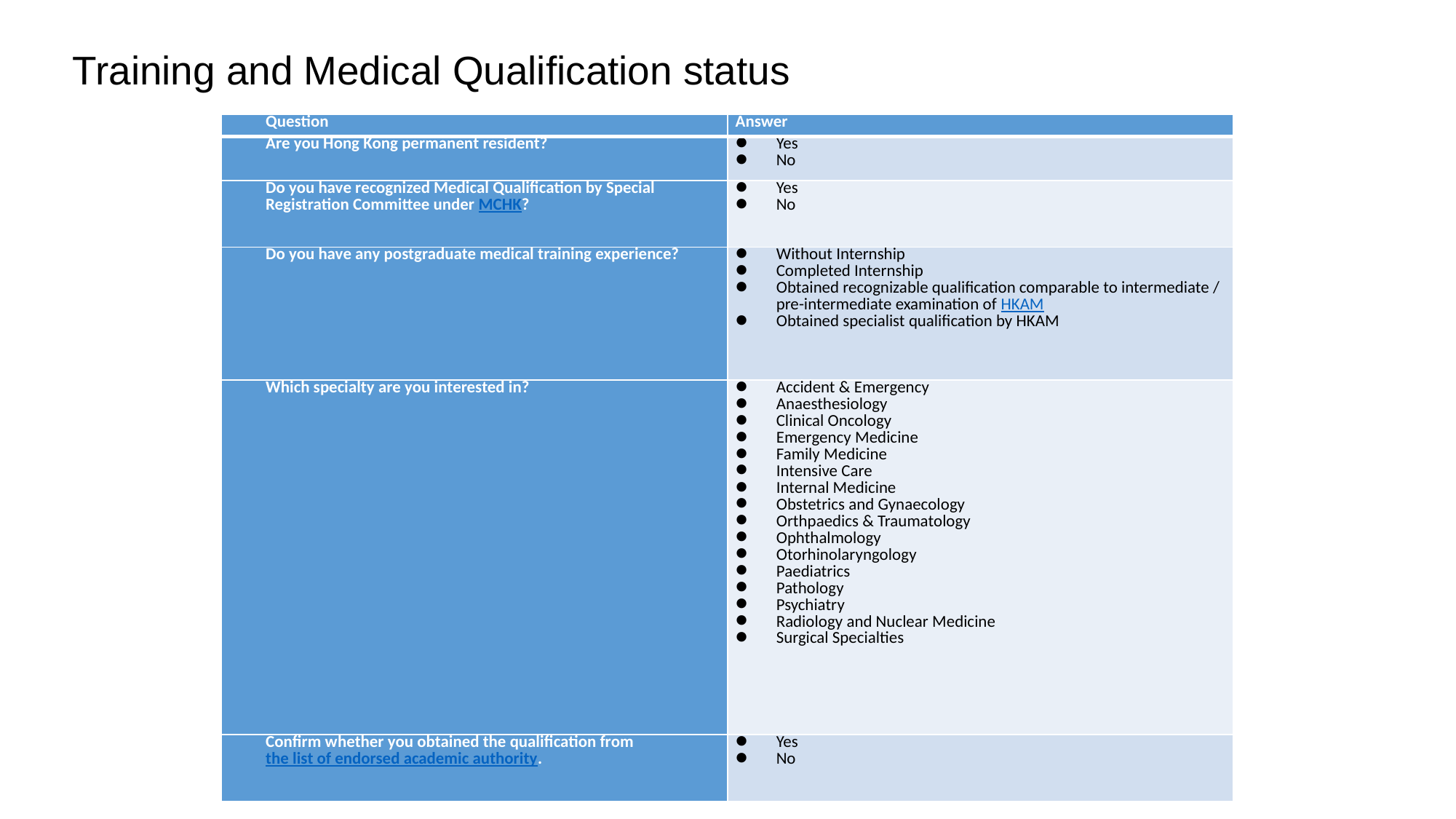

# Training and Medical Qualification status
| Question | Answer |
| --- | --- |
| Are you Hong Kong permanent resident? | Yes No |
| Do you have recognized Medical Qualification by Special Registration Committee under MCHK? | Yes No |
| Do you have any postgraduate medical training experience? | Without Internship Completed Internship Obtained recognizable qualification comparable to intermediate / pre-intermediate examination of HKAM Obtained specialist qualification by HKAM |
| Which specialty are you interested in? | Accident & Emergency Anaesthesiology Clinical Oncology Emergency Medicine Family Medicine Intensive Care Internal Medicine Obstetrics and Gynaecology Orthpaedics & Traumatology Ophthalmology Otorhinolaryngology Paediatrics Pathology Psychiatry Radiology and Nuclear Medicine Surgical Specialties |
| Confirm whether you obtained the qualification from the list of endorsed academic authority. | Yes No |